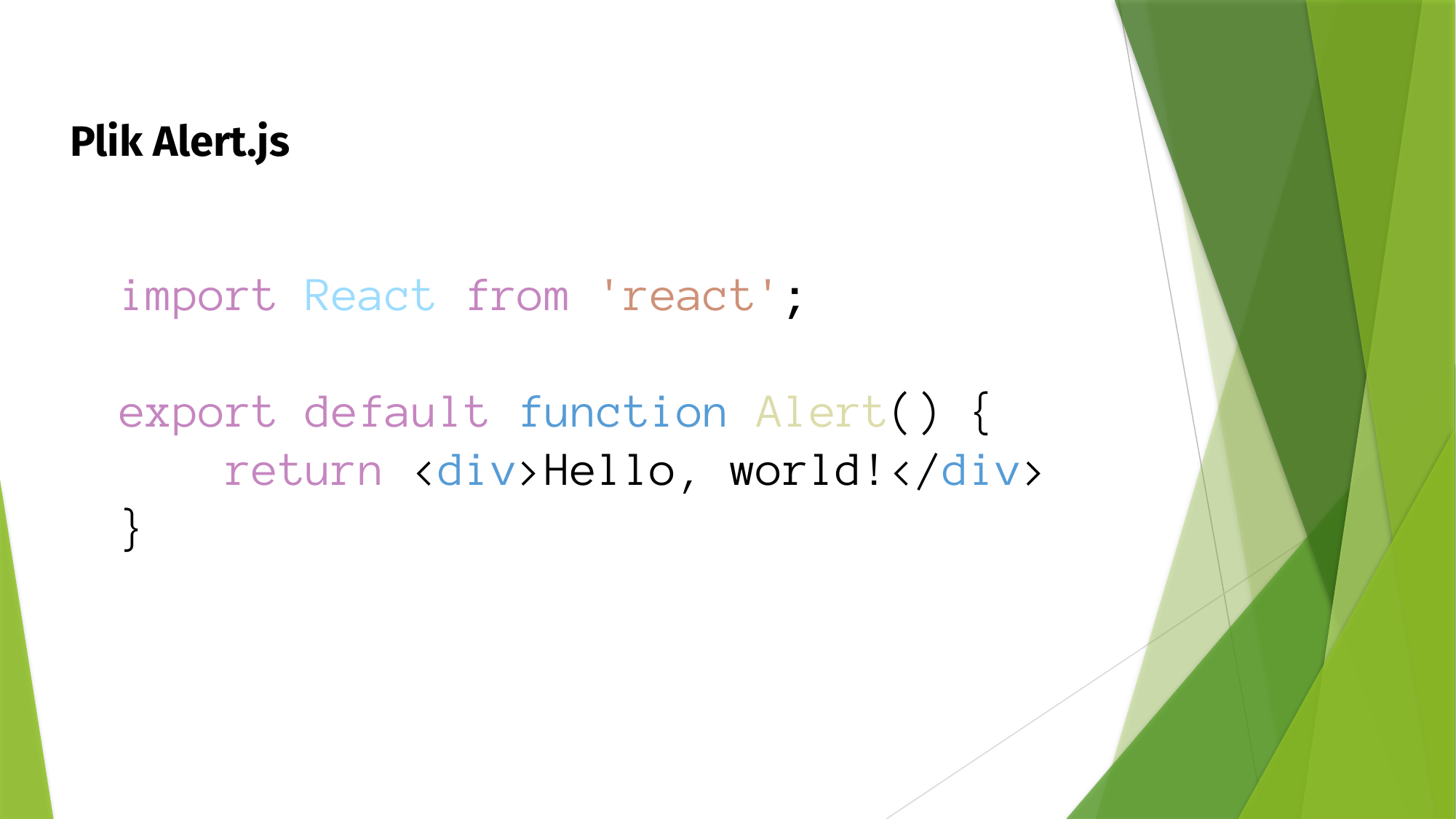

Plik Alert.js
import React from 'react';
export default function Alert() {
    return <div>Hello, world!</div>
}